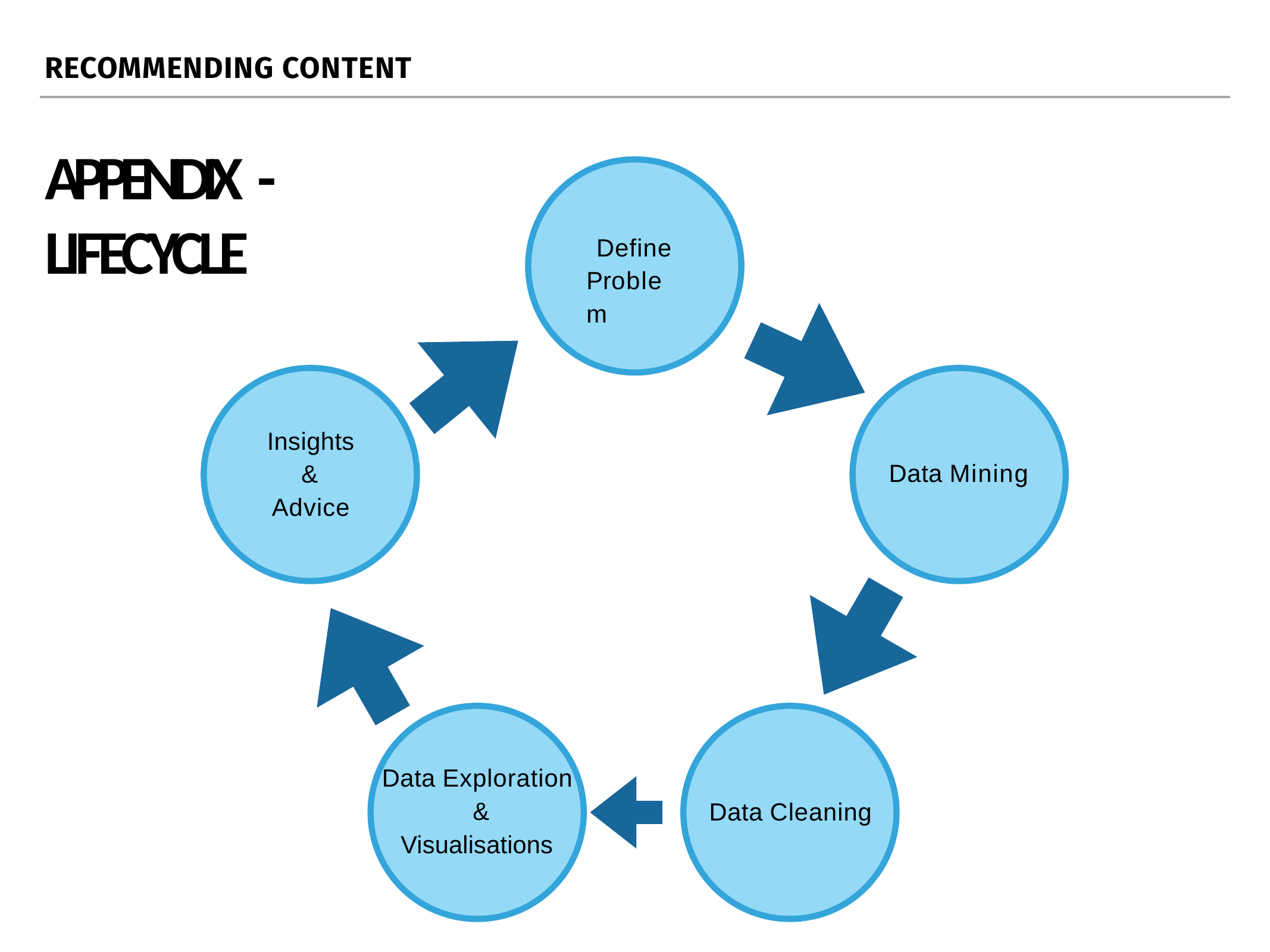

# RECOMMENDING CONTENT
APPENDIX - LIFECYCLE

Define  Problem

Insights  &  Advice
Data Mining

Data Exploration  &
Visualisations
Data Cleaning